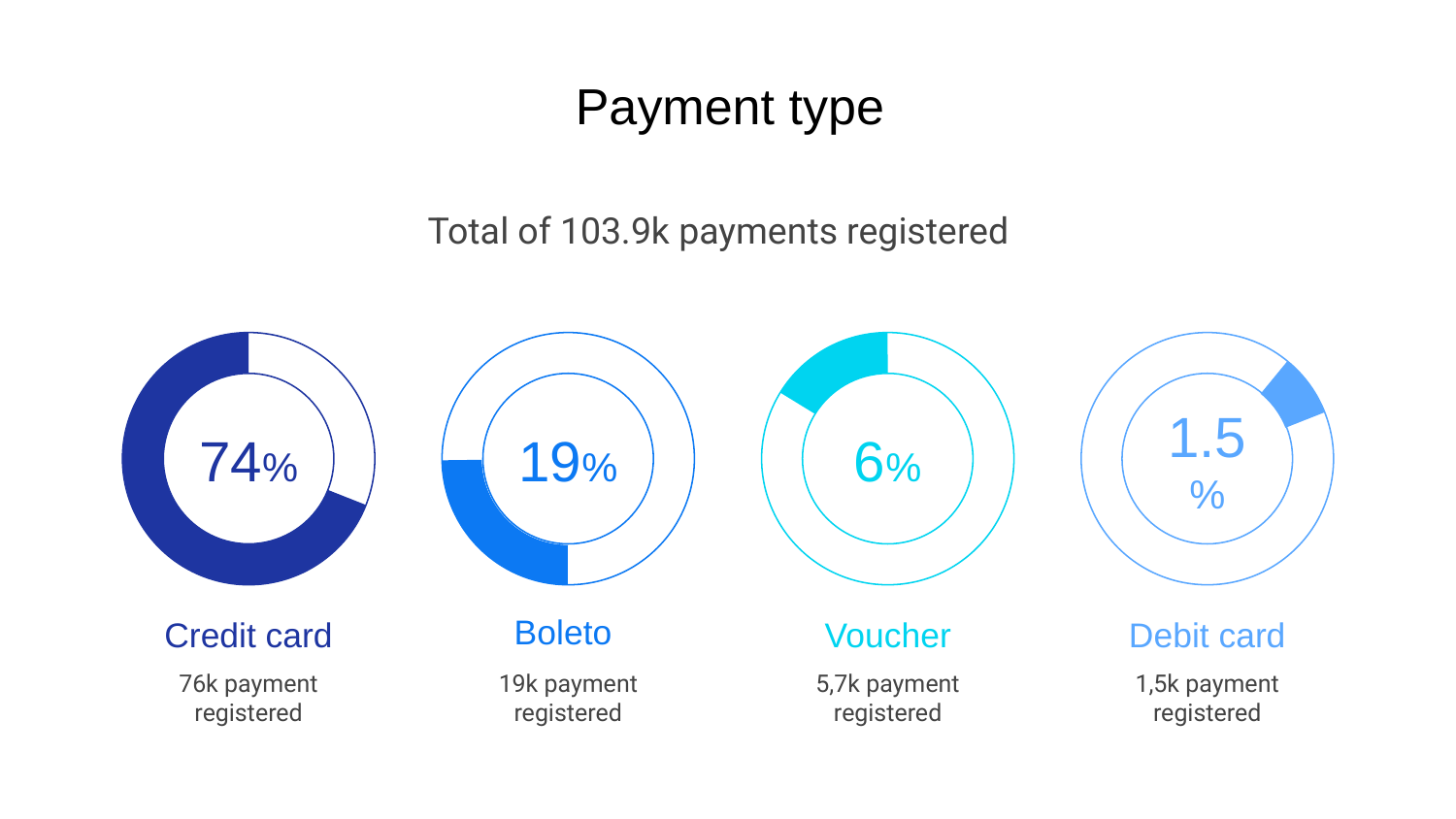

# Payment type
Total of 103.9k payments registered

74%
Credit card
76k payment registered

19%
Boleto
19k payment registered

6%
Voucher
5,7k payment registered

1.5%
Debit card
1,5k payment registered